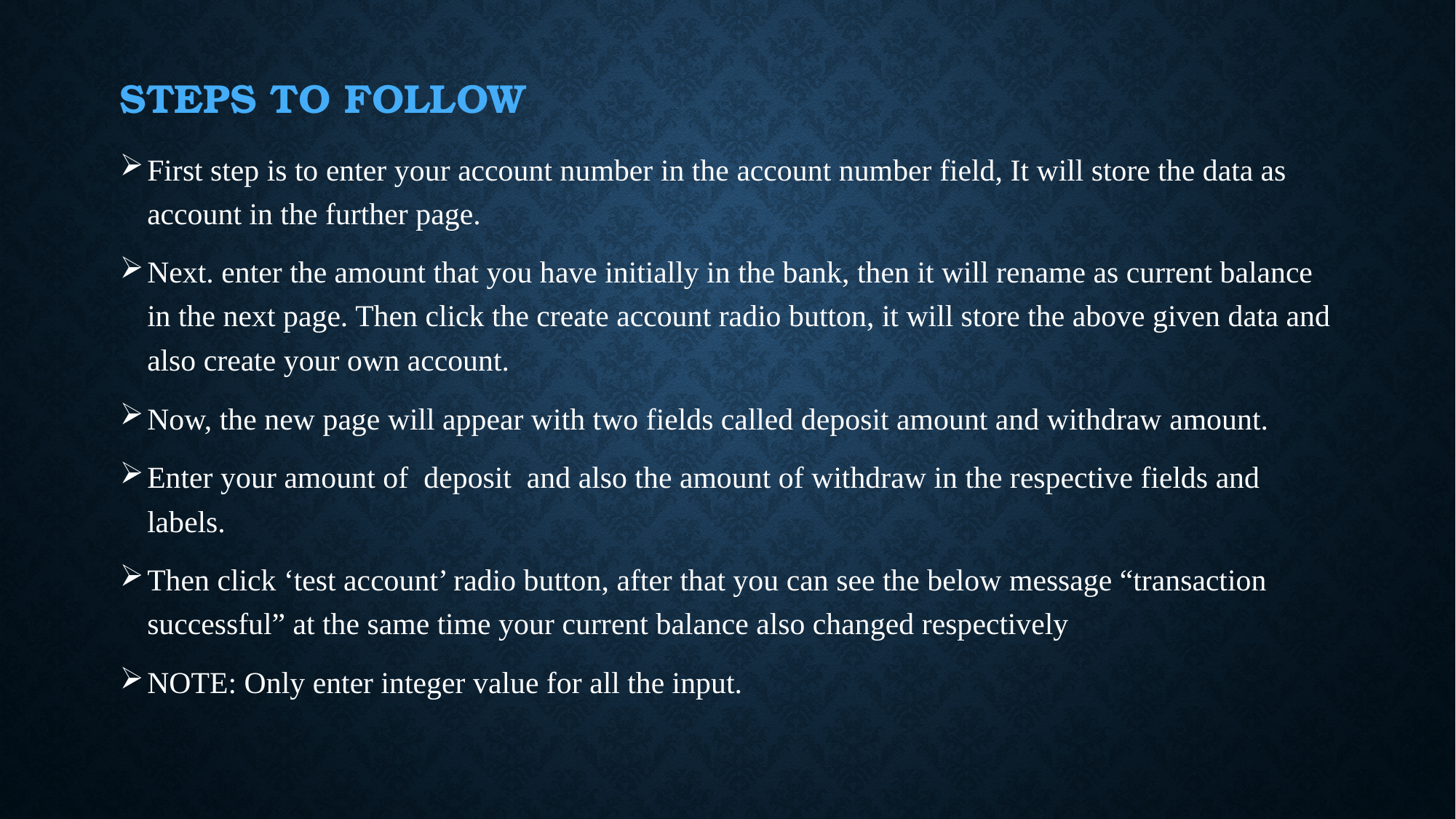

# STEPS TO FOLLOW

First step is to enter your account number in the account number field, It will store the data as account in the further page.
Next. enter the amount that you have initially in the bank, then it will rename as current balance in the next page. Then click the create account radio button, it will store the above given data and also create your own account.
Now, the new page will appear with two fields called deposit amount and withdraw amount.
Enter your amount of  deposit  and also the amount of withdraw in the respective fields and labels.
Then click ‘test account’ radio button, after that you can see the below message “transaction successful” at the same time your current balance also changed respectively
NOTE: Only enter integer value for all the input.